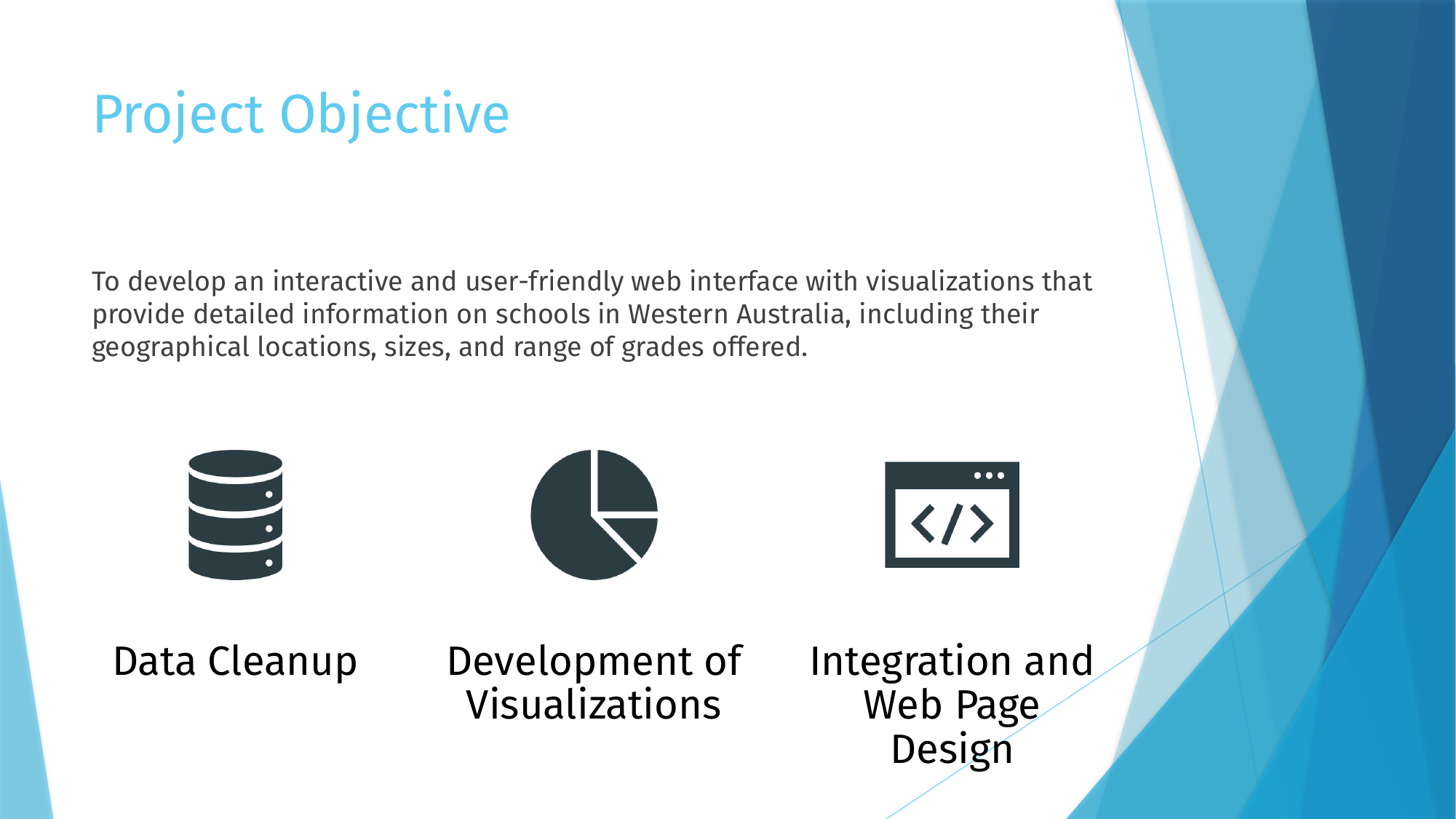

# Project Objective
To develop an interactive and user-friendly web interface with visualizations that provide detailed information on schools in Western Australia, including their geographical locations, sizes, and range of grades offered.

Data Cleanup

Development of Visualizations

Integration and Web Page Design